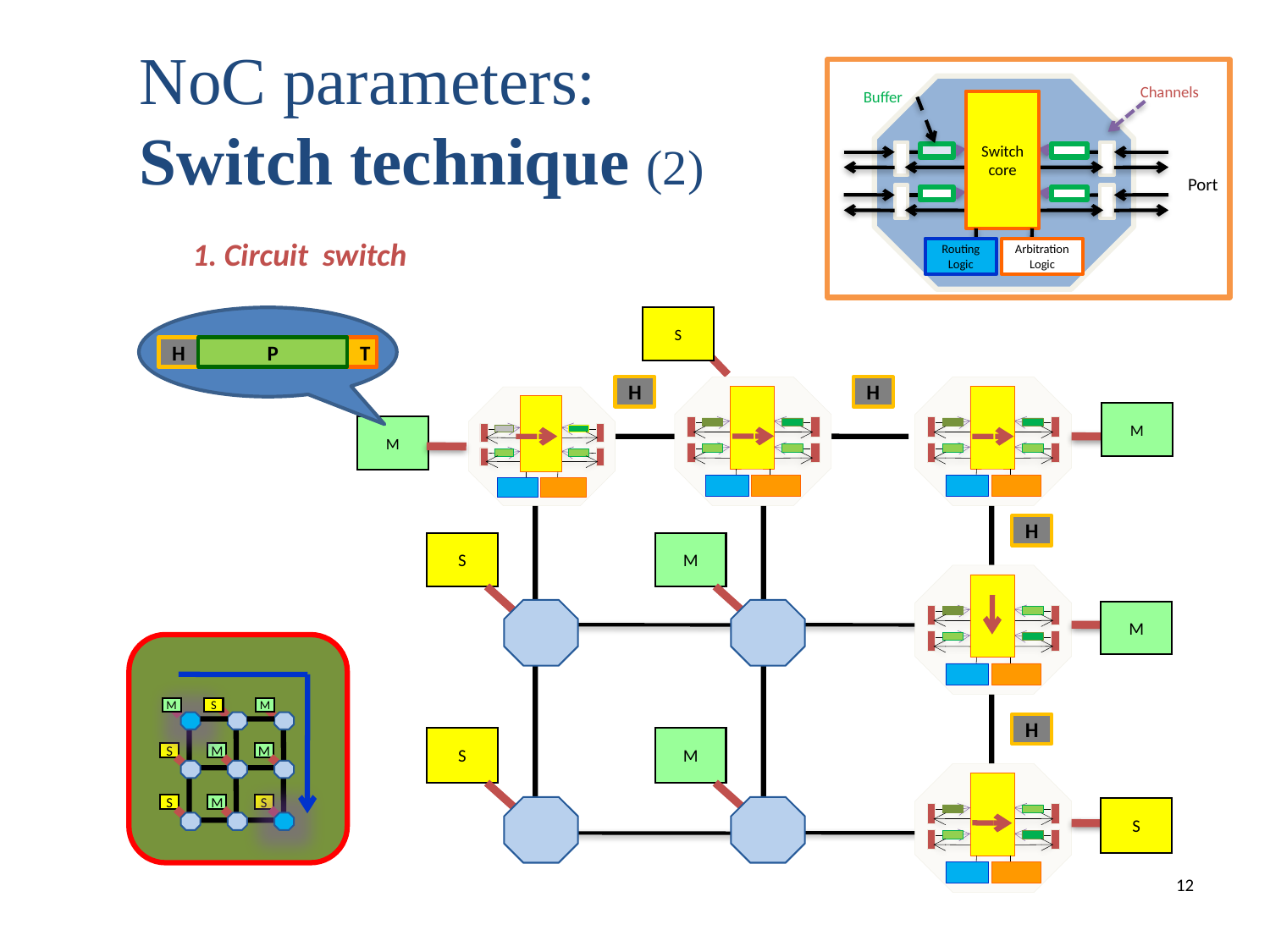

NoC parameters: Switch technique (2)

Channels

Buffer
Switch core

Port

Routing Logic
Arbitration Logic
1. Circuit  switch

S
H
P
T

H

H

M
M

H
S
M

M

M
S
M

H

S
M

S
M
M

S
M
S

S

12